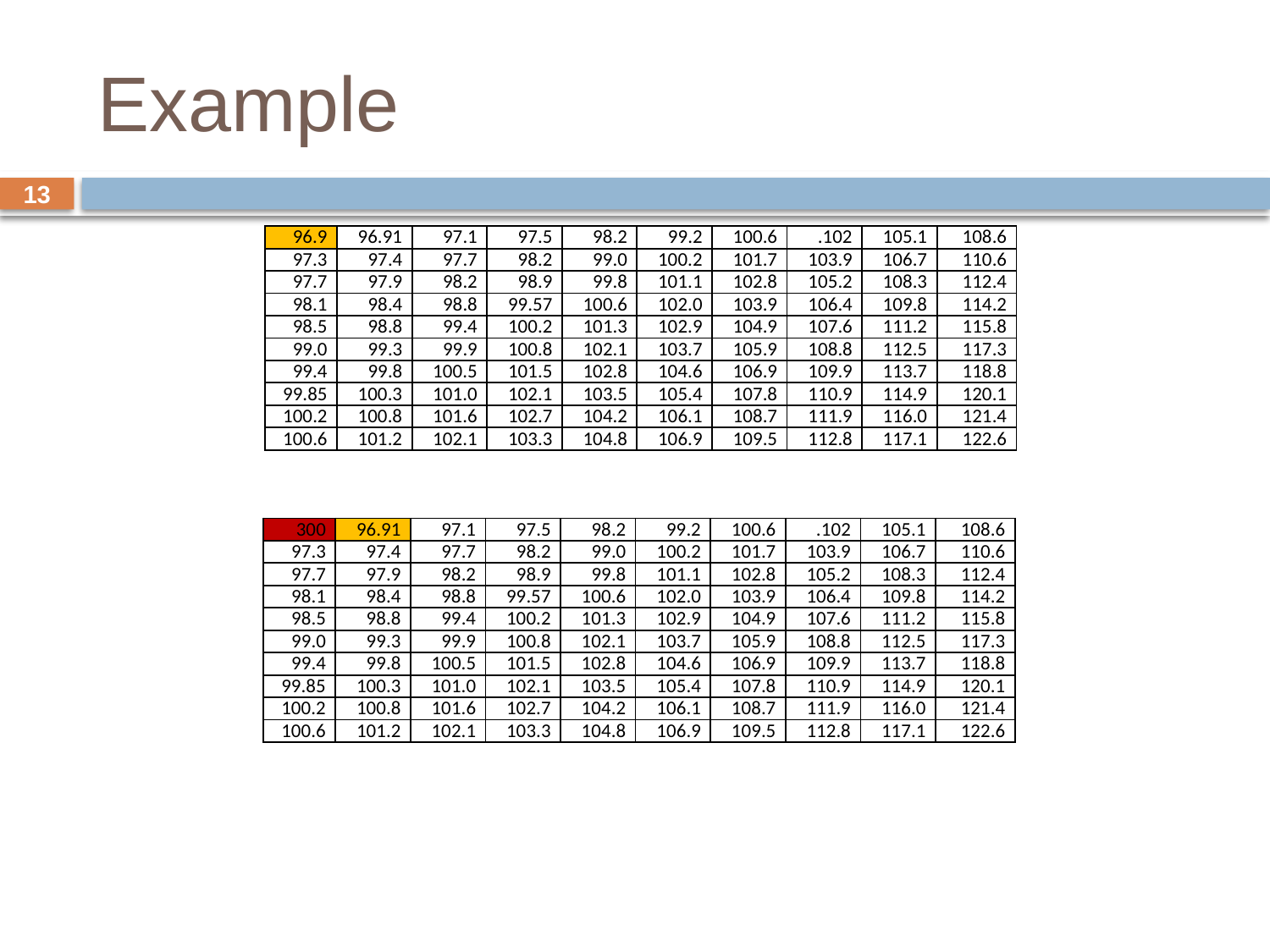

# Example
13
| 96.9 | 96.91 | 97.1 | 97.5 | 98.2 | 99.2 | 100.6 | 102. | 105.1 | 108.6 |
| --- | --- | --- | --- | --- | --- | --- | --- | --- | --- |
| 97.3 | 97.4 | 97.7 | 98.2 | 99.0 | 100.2 | 101.7 | 103.9 | 106.7 | 110.6 |
| 97.7 | 97.9 | 98.2 | 98.9 | 99.8 | 101.1 | 102.8 | 105.2 | 108.3 | 112.4 |
| 98.1 | 98.4 | 98.8 | 99.57 | 100.6 | 102.0 | 103.9 | 106.4 | 109.8 | 114.2 |
| 98.5 | 98.8 | 99.4 | 100.2 | 101.3 | 102.9 | 104.9 | 107.6 | 111.2 | 115.8 |
| 99.0 | 99.3 | 99.9 | 100.8 | 102.1 | 103.7 | 105.9 | 108.8 | 112.5 | 117.3 |
| 99.4 | 99.8 | 100.5 | 101.5 | 102.8 | 104.6 | 106.9 | 109.9 | 113.7 | 118.8 |
| 99.85 | 100.3 | 101.0 | 102.1 | 103.5 | 105.4 | 107.8 | 110.9 | 114.9 | 120.1 |
| 100.2 | 100.8 | 101.6 | 102.7 | 104.2 | 106.1 | 108.7 | 111.9 | 116.0 | 121.4 |
| 100.6 | 101.2 | 102.1 | 103.3 | 104.8 | 106.9 | 109.5 | 112.8 | 117.1 | 122.6 |
| 300 | 96.91 | 97.1 | 97.5 | 98.2 | 99.2 | 100.6 | 102. | 105.1 | 108.6 |
| --- | --- | --- | --- | --- | --- | --- | --- | --- | --- |
| 97.3 | 97.4 | 97.7 | 98.2 | 99.0 | 100.2 | 101.7 | 103.9 | 106.7 | 110.6 |
| 97.7 | 97.9 | 98.2 | 98.9 | 99.8 | 101.1 | 102.8 | 105.2 | 108.3 | 112.4 |
| 98.1 | 98.4 | 98.8 | 99.57 | 100.6 | 102.0 | 103.9 | 106.4 | 109.8 | 114.2 |
| 98.5 | 98.8 | 99.4 | 100.2 | 101.3 | 102.9 | 104.9 | 107.6 | 111.2 | 115.8 |
| 99.0 | 99.3 | 99.9 | 100.8 | 102.1 | 103.7 | 105.9 | 108.8 | 112.5 | 117.3 |
| 99.4 | 99.8 | 100.5 | 101.5 | 102.8 | 104.6 | 106.9 | 109.9 | 113.7 | 118.8 |
| 99.85 | 100.3 | 101.0 | 102.1 | 103.5 | 105.4 | 107.8 | 110.9 | 114.9 | 120.1 |
| 100.2 | 100.8 | 101.6 | 102.7 | 104.2 | 106.1 | 108.7 | 111.9 | 116.0 | 121.4 |
| 100.6 | 101.2 | 102.1 | 103.3 | 104.8 | 106.9 | 109.5 | 112.8 | 117.1 | 122.6 |